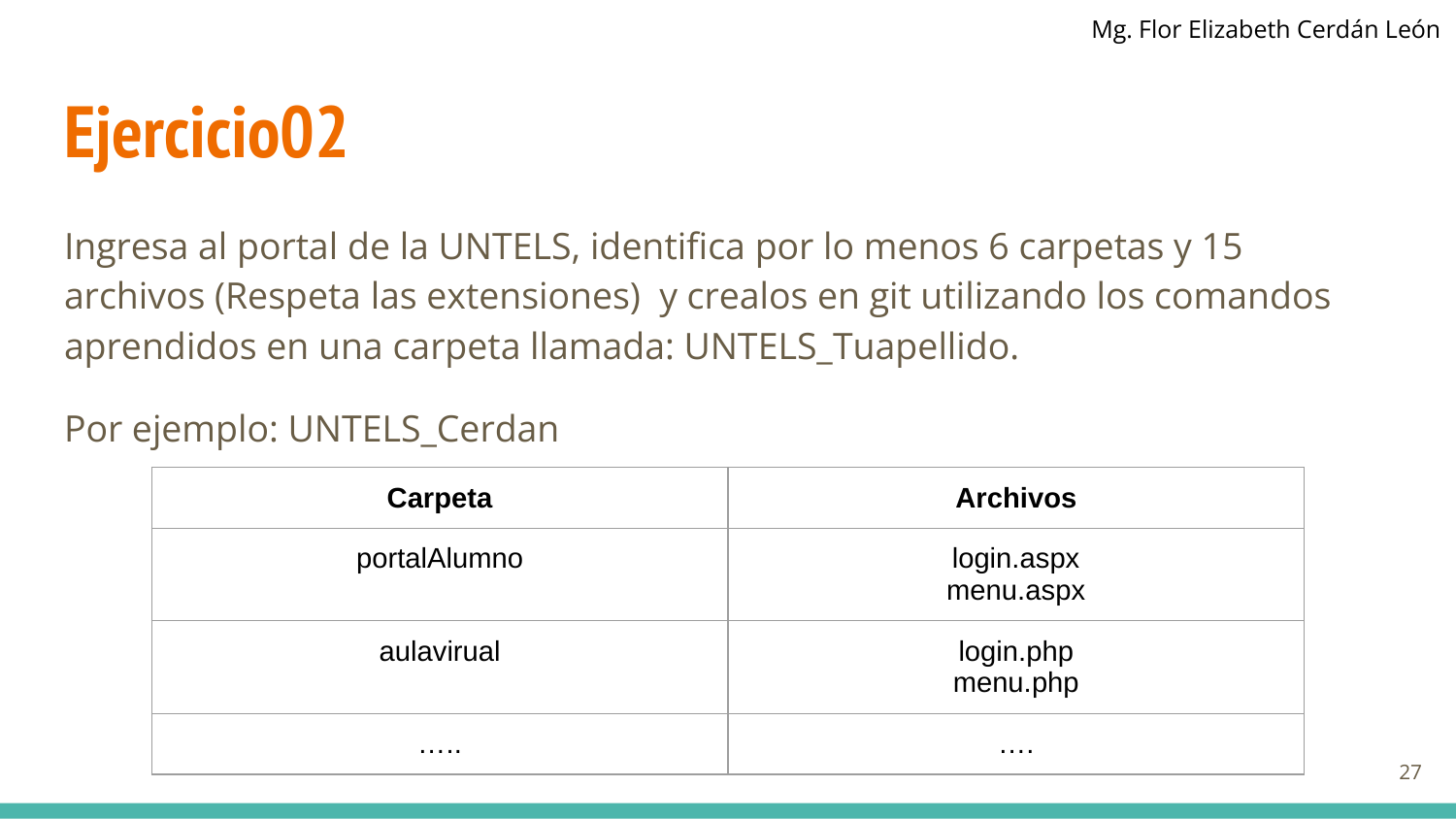

# Ejercicio02
Ingresa al portal de la UNTELS, identifica por lo menos 6 carpetas y 15 archivos (Respeta las extensiones)  y crealos en git utilizando los comandos aprendidos en una carpeta llamada: UNTELS_Tuapellido.
Por ejemplo: UNTELS_Cerdan
| Carpeta | Archivos |
| --- | --- |
| portalAlumno | login.aspx menu.aspx |
| aulavirual | login.php menu.php |
| ….. | …. |
27